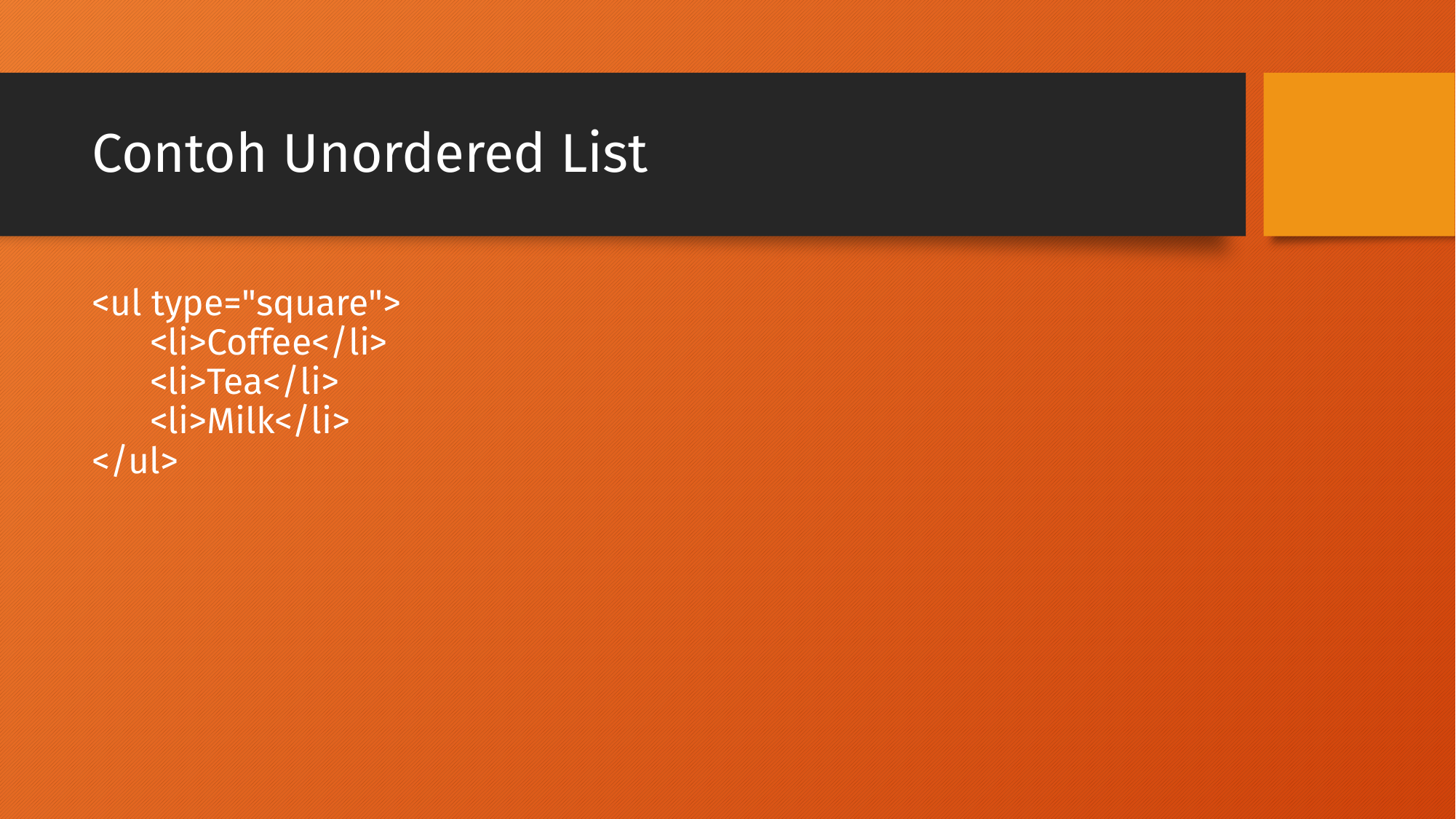

# Contoh Unordered List
<ul type="square">
      <li>Coffee</li>
      <li>Tea</li>
      <li>Milk</li>
</ul>